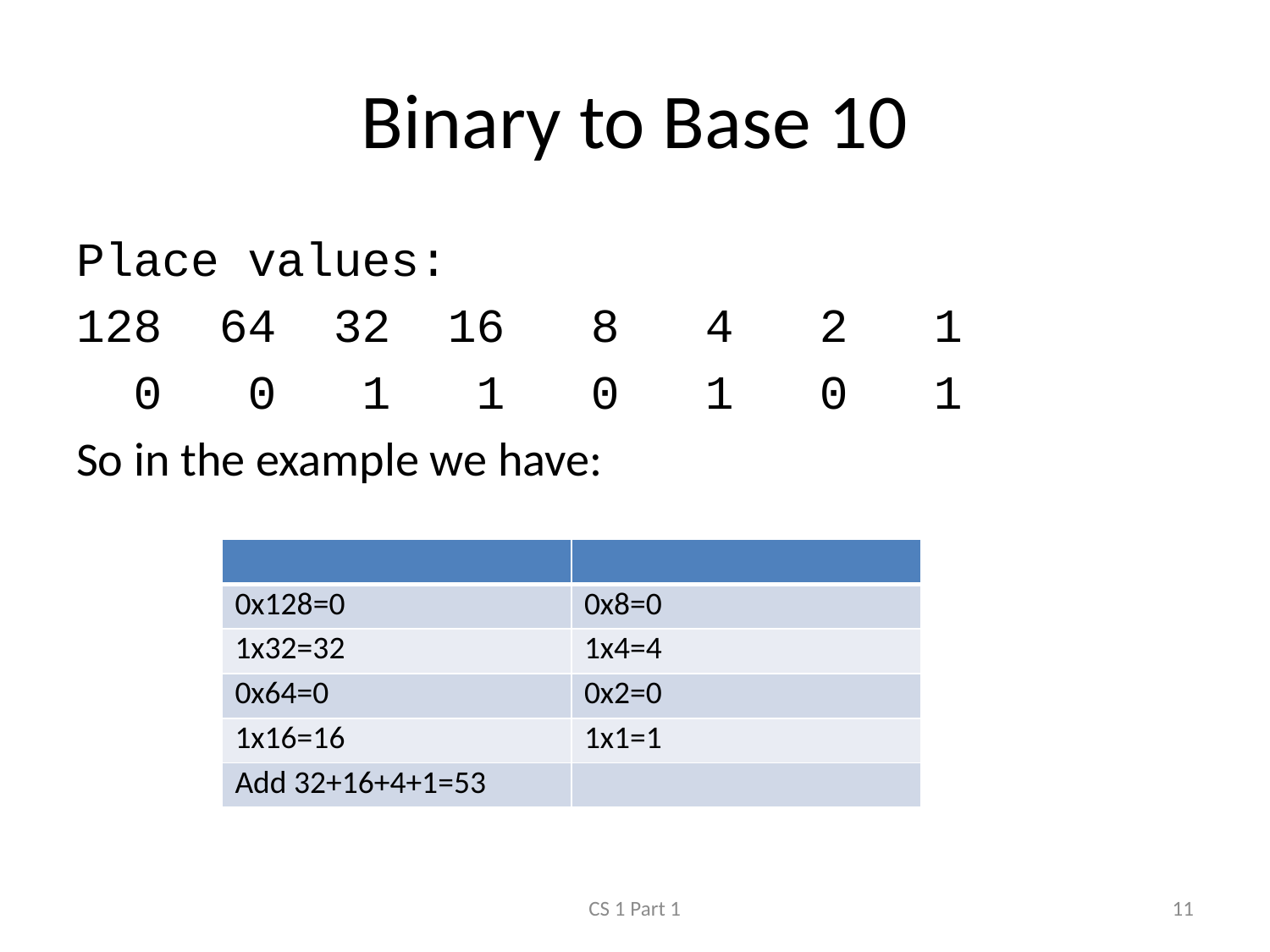

# Binary to Base 10
Place values:
128  64  32  16   8   4   2   1
  0   0   1   1   0   1   0   1
So in the example we have:

|  |  |
| --- | --- |
| 0x128=0 | 0x8=0 |
| 1x32=32 | 1x4=4 |
| 0x64=0 | 0x2=0 |
| 1x16=16 | 1x1=1 |
| Add 32+16+4+1=53 |  |
CS 1 Part 1
11